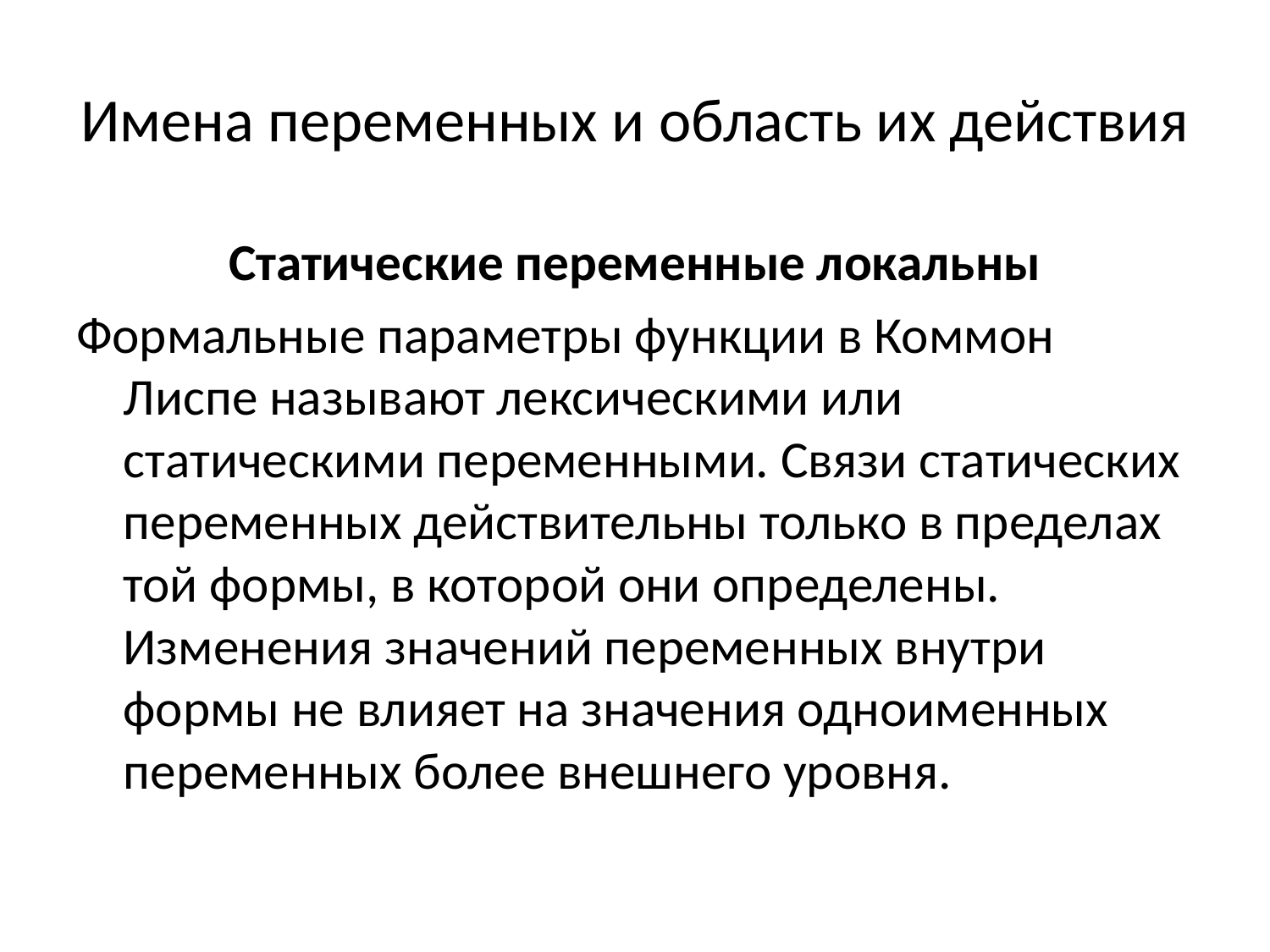

# Имена переменных и область их действия
Статические переменные локальны
Формальные параметры функции в Коммон Лиспе называют лексическими или статическими переменными. Связи статических переменных действительны только в пределах той формы, в которой они определены. Изменения значений переменных внутри формы не влияет на значения одноименных переменных более внешнего уровня.